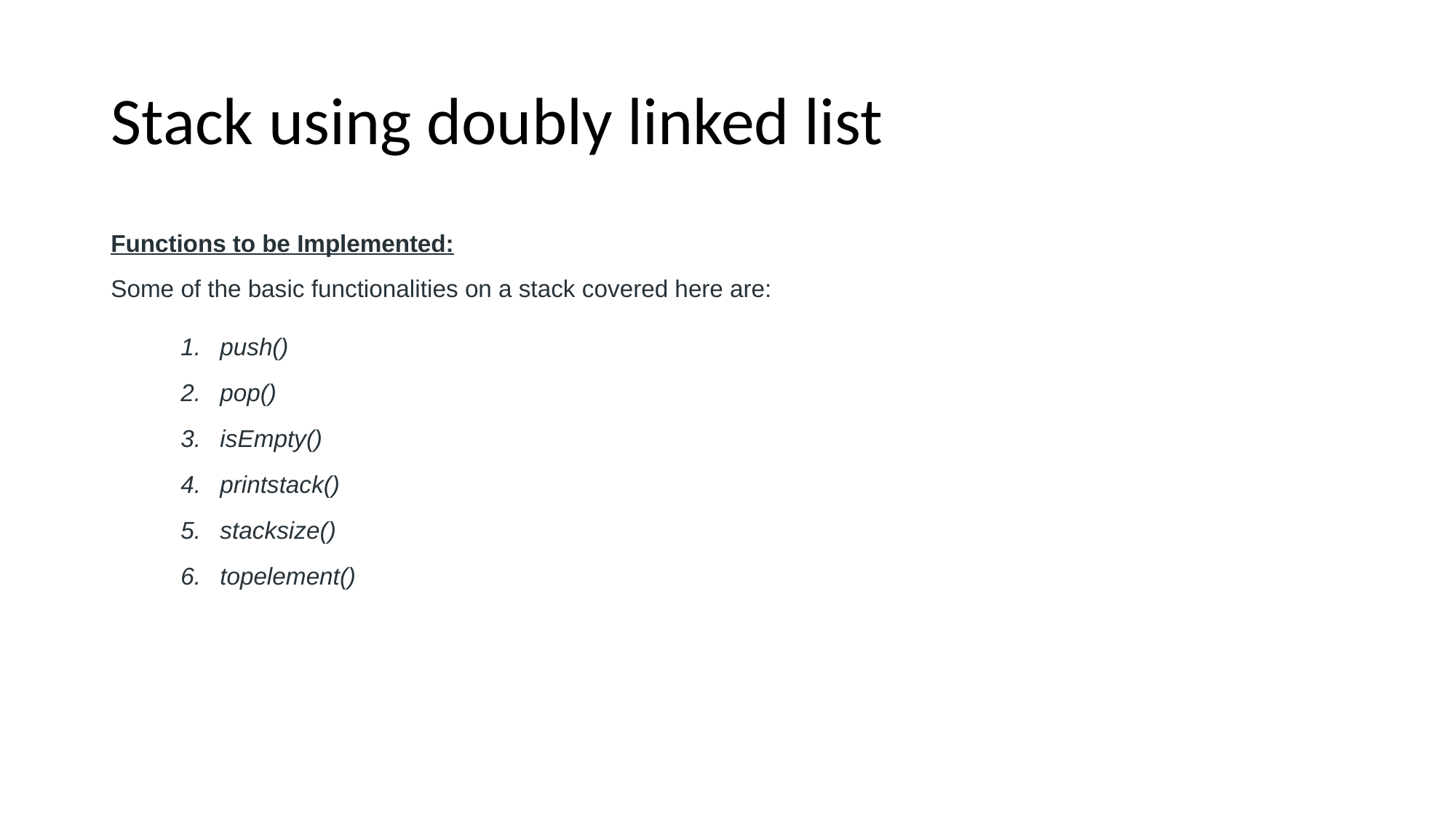

# Stack using doubly linked list
Functions to be Implemented:
Some of the basic functionalities on a stack covered here are:
push()
pop()
isEmpty()
printstack()
stacksize()
topelement()